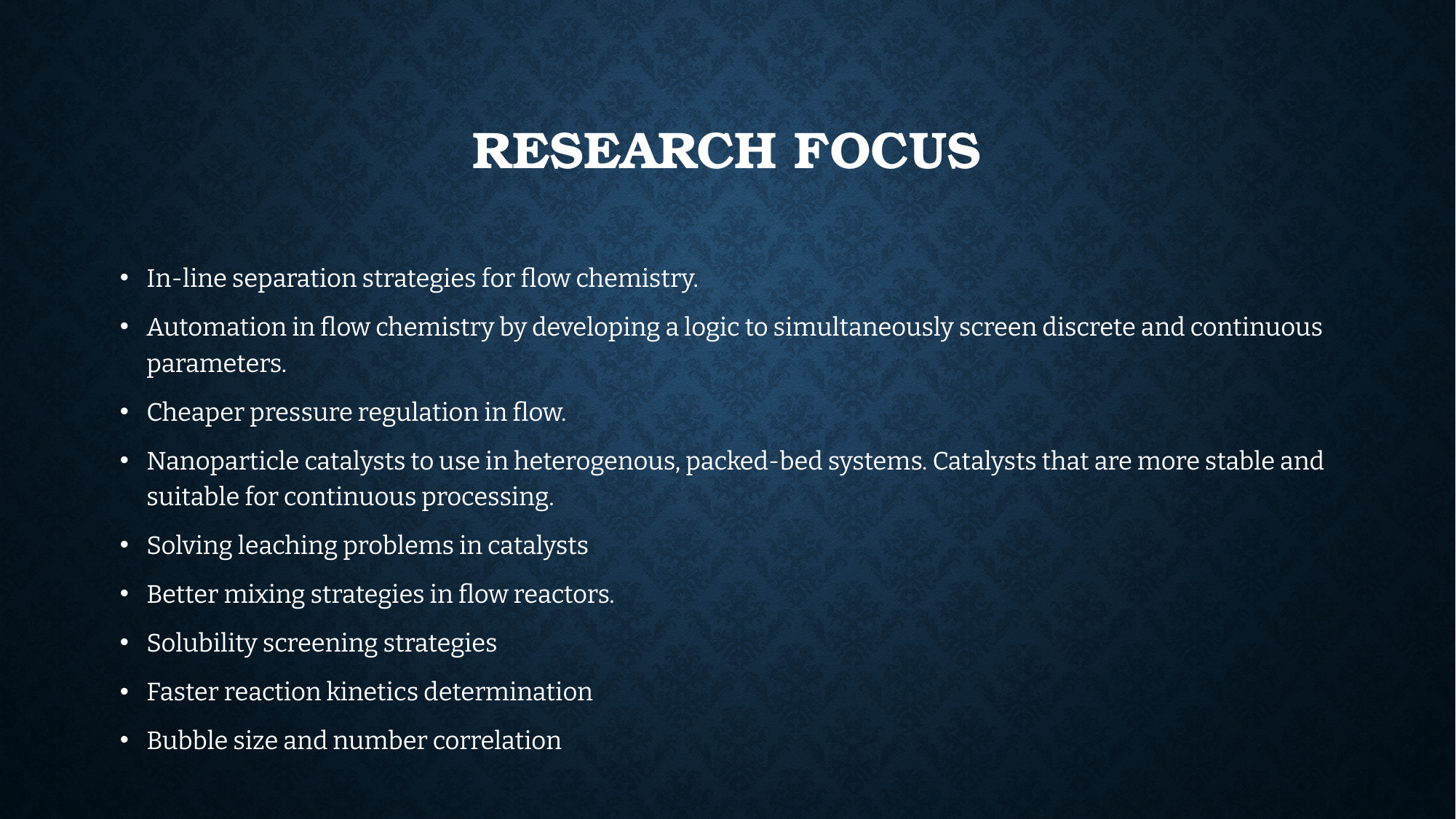

# Research focus
In-line separation strategies for flow chemistry.
Automation in flow chemistry by developing a logic to simultaneously screen discrete and continuous parameters.
Cheaper pressure regulation in flow.
Nanoparticle catalysts to use in heterogenous, packed-bed systems. Catalysts that are more stable and suitable for continuous processing.
Solving leaching problems in catalysts
Better mixing strategies in flow reactors.
Solubility screening strategies
Faster reaction kinetics determination
Bubble size and number correlation